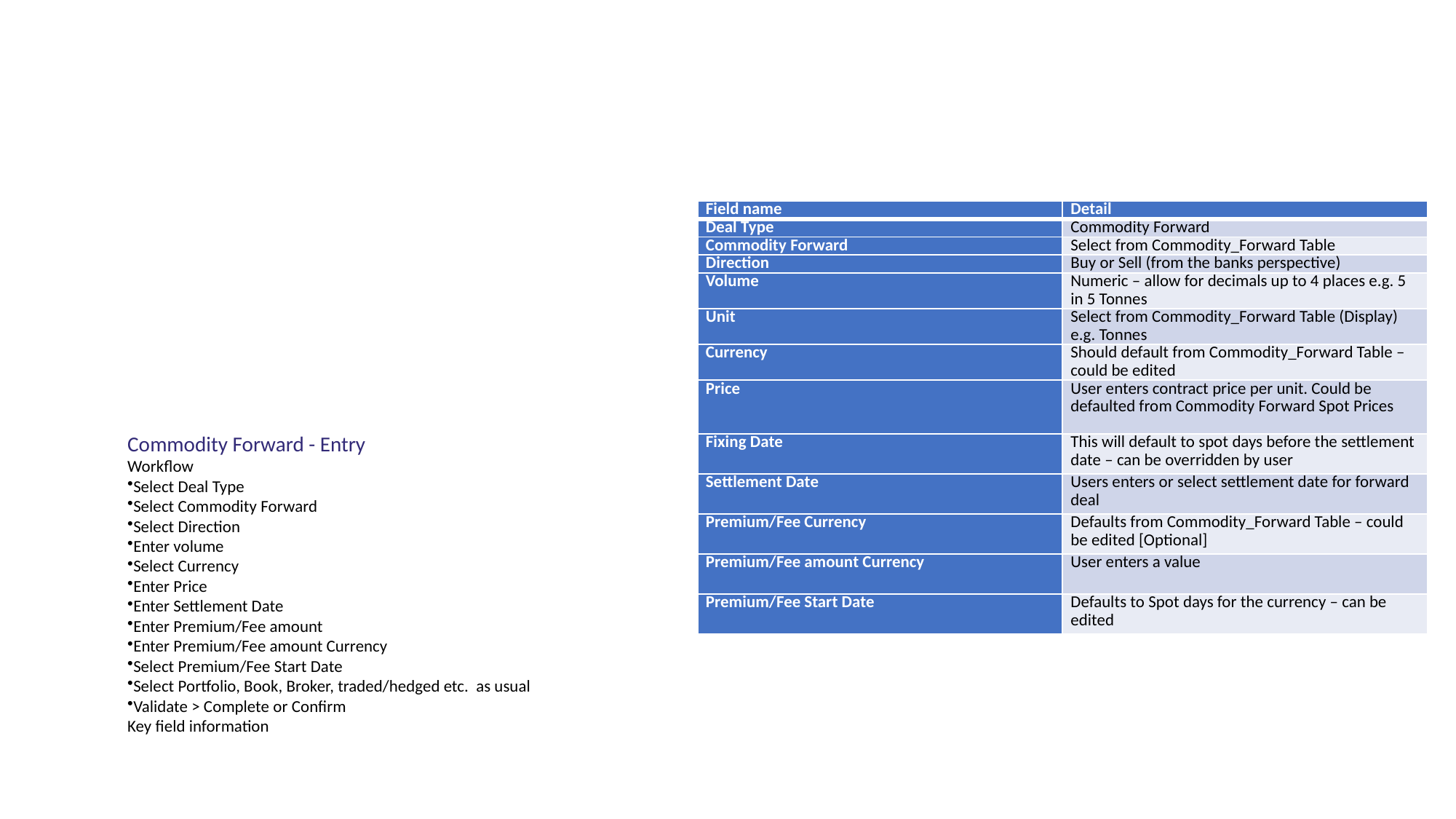

#
| Field name | Detail |
| --- | --- |
| Deal Type | Commodity Forward |
| Commodity Forward | Select from Commodity\_Forward Table |
| Direction | Buy or Sell (from the banks perspective) |
| Volume | Numeric – allow for decimals up to 4 places e.g. 5 in 5 Tonnes |
| Unit | Select from Commodity\_Forward Table (Display) e.g. Tonnes |
| Currency | Should default from Commodity\_Forward Table – could be edited |
| Price | User enters contract price per unit. Could be defaulted from Commodity Forward Spot Prices |
| Fixing Date | This will default to spot days before the settlement date – can be overridden by user |
| Settlement Date | Users enters or select settlement date for forward deal |
| Premium/Fee Currency | Defaults from Commodity\_Forward Table – could be edited [Optional] |
| Premium/Fee amount Currency | User enters a value |
| Premium/Fee Start Date | Defaults to Spot days for the currency – can be edited |
Commodity Forward - Entry
Workflow
Select Deal Type
Select Commodity Forward
Select Direction
Enter volume
Select Currency
Enter Price
Enter Settlement Date
Enter Premium/Fee amount
Enter Premium/Fee amount Currency
Select Premium/Fee Start Date
Select Portfolio, Book, Broker, traded/hedged etc.  as usual
Validate > Complete or Confirm
Key field information